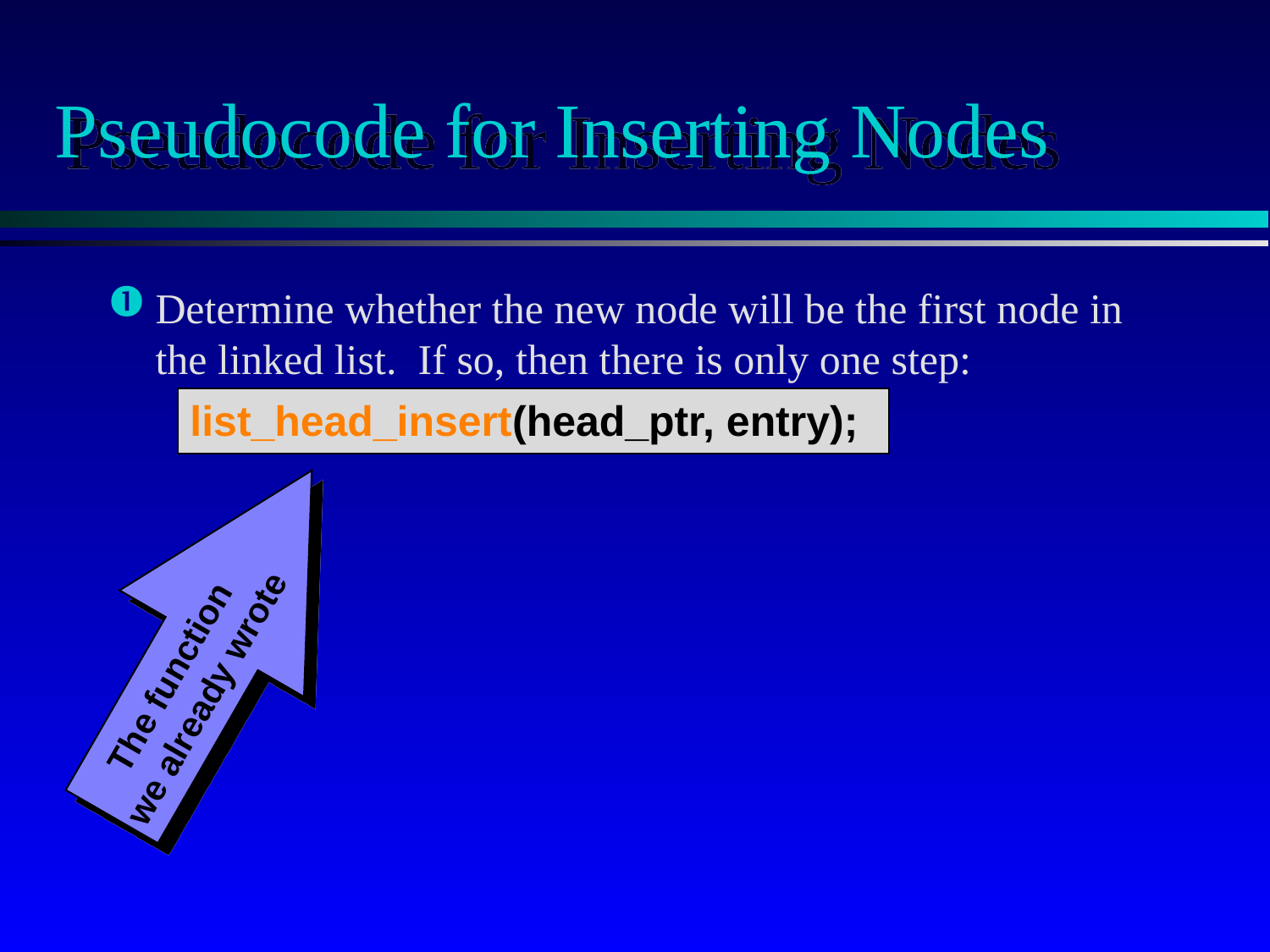

# Pseudocode for Inserting Nodes

Determine whether the new node will be the first node in the linked list.  If so, then there is only one step:
list_head_insert(head_ptr, entry);
The function
we already wrote